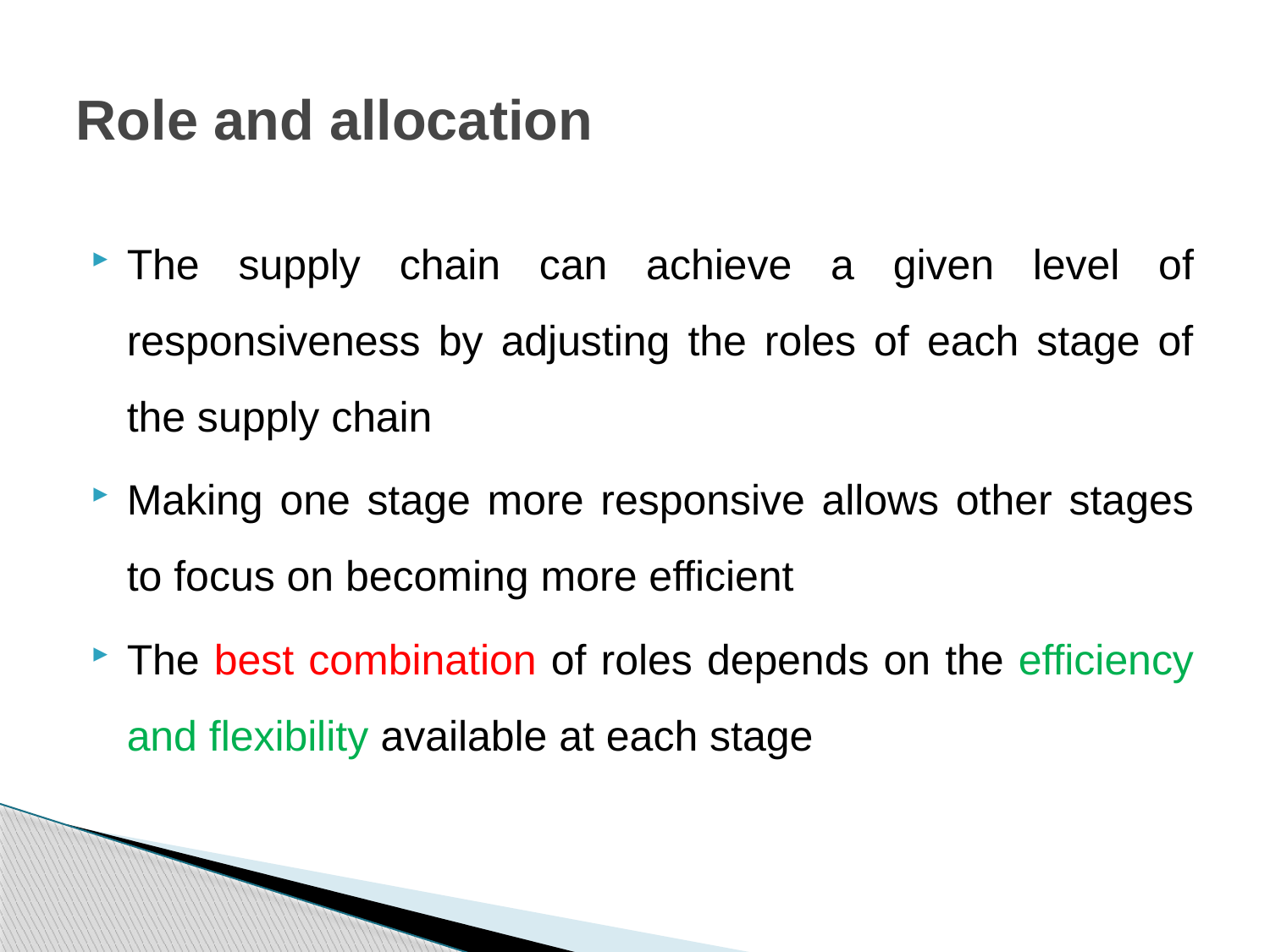

# Role and allocation
The supply chain can achieve a given level of responsiveness by adjusting the roles of each stage of the supply chain
Making one stage more responsive allows other stages to focus on becoming more efficient
The best combination of roles depends on the efficiency and flexibility available at each stage